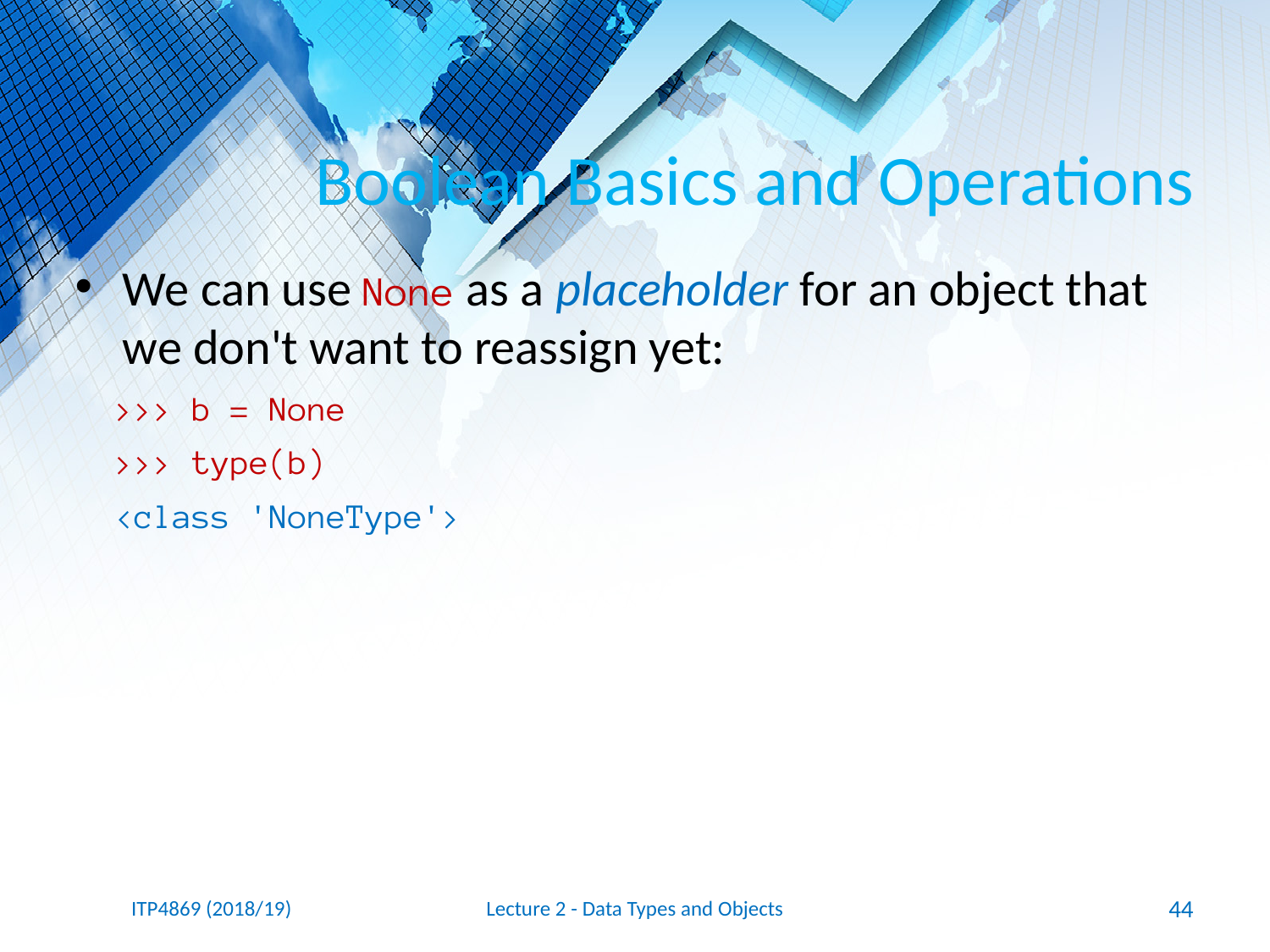

# Boolean Basics and Operations
We can use None as a placeholder for an object that we don't want to reassign yet:
>>> b = None
>>> type(b)
<class 'NoneType'>
ITP4869 (2018/19)
Lecture 2 - Data Types and Objects
44